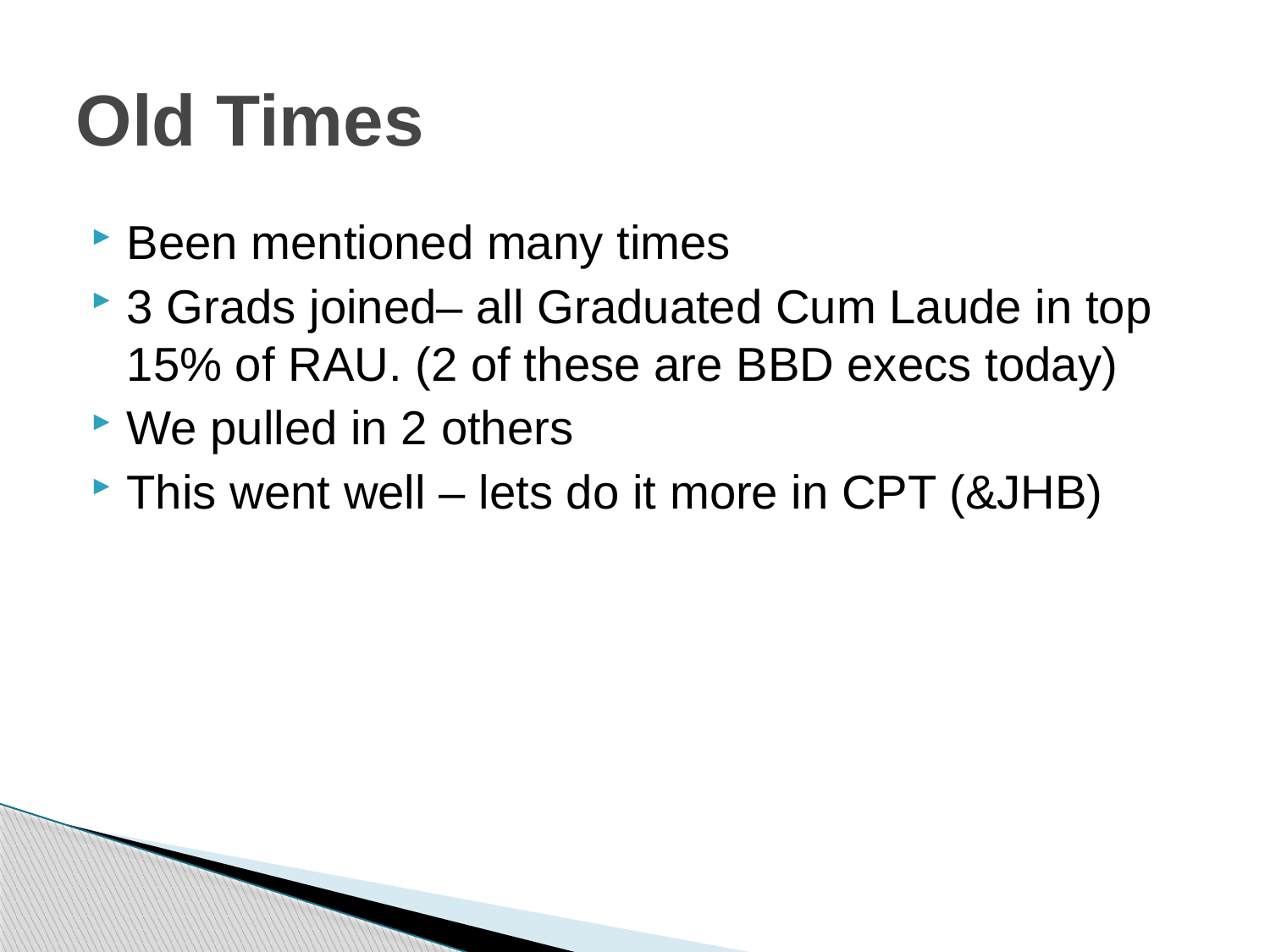

# Old Times
Been mentioned many times
3 Grads joined– all Graduated Cum Laude in top 15% of RAU. (2 of these are BBD execs today)
We pulled in 2 others
This went well – lets do it more in CPT (&JHB)